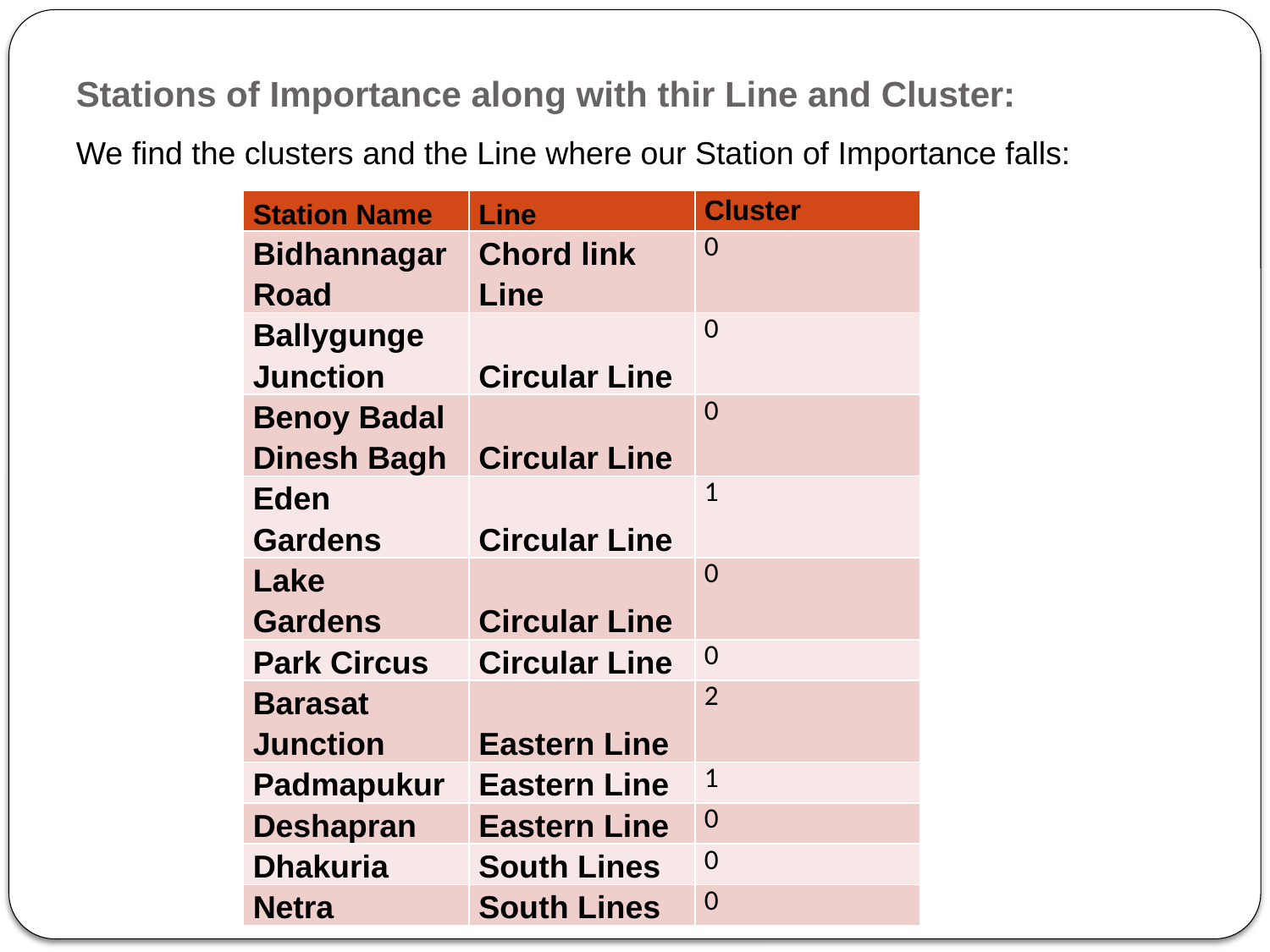

# Stations of Importance along with thir Line and Cluster:
We find the clusters and the Line where our Station of Importance falls:

| Station Name | Line | Cluster |
| --- | --- | --- |
| Bidhannagar Road | Chord link Line | 0 |
| Ballygunge Junction | Circular Line | 0 |
| Benoy Badal Dinesh Bagh | Circular Line | 0 |
| Eden Gardens | Circular Line | 1 |
| Lake Gardens | Circular Line | 0 |
| Park Circus | Circular Line | 0 |
| Barasat Junction | Eastern Line | 2 |
| Padmapukur | Eastern Line | 1 |
| Deshapran | Eastern Line | 0 |
| Dhakuria | South Lines | 0 |
| Netra | South Lines | 0 |